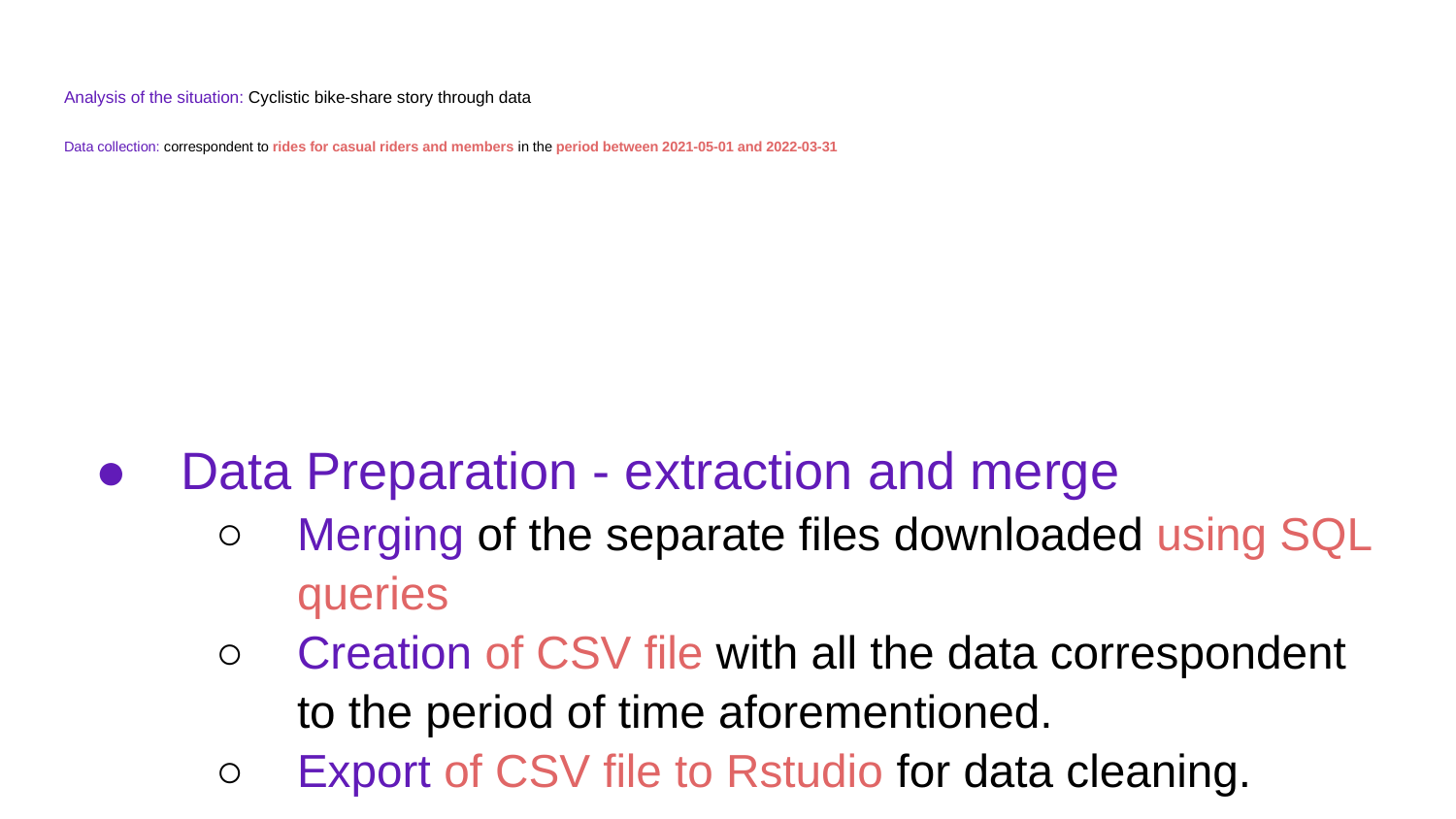

# Analysis of the situation: Cyclistic bike-share story through data

Data collection: correspondent to rides for casual riders and members in the period between 2021-05-01 and 2022-03-31

Data Preparation - extraction and merge
Merging of the separate files downloaded using SQL queries
Creation of CSV file with all the data correspondent to the period of time aforementioned.
Export of CSV file to Rstudio for data cleaning.